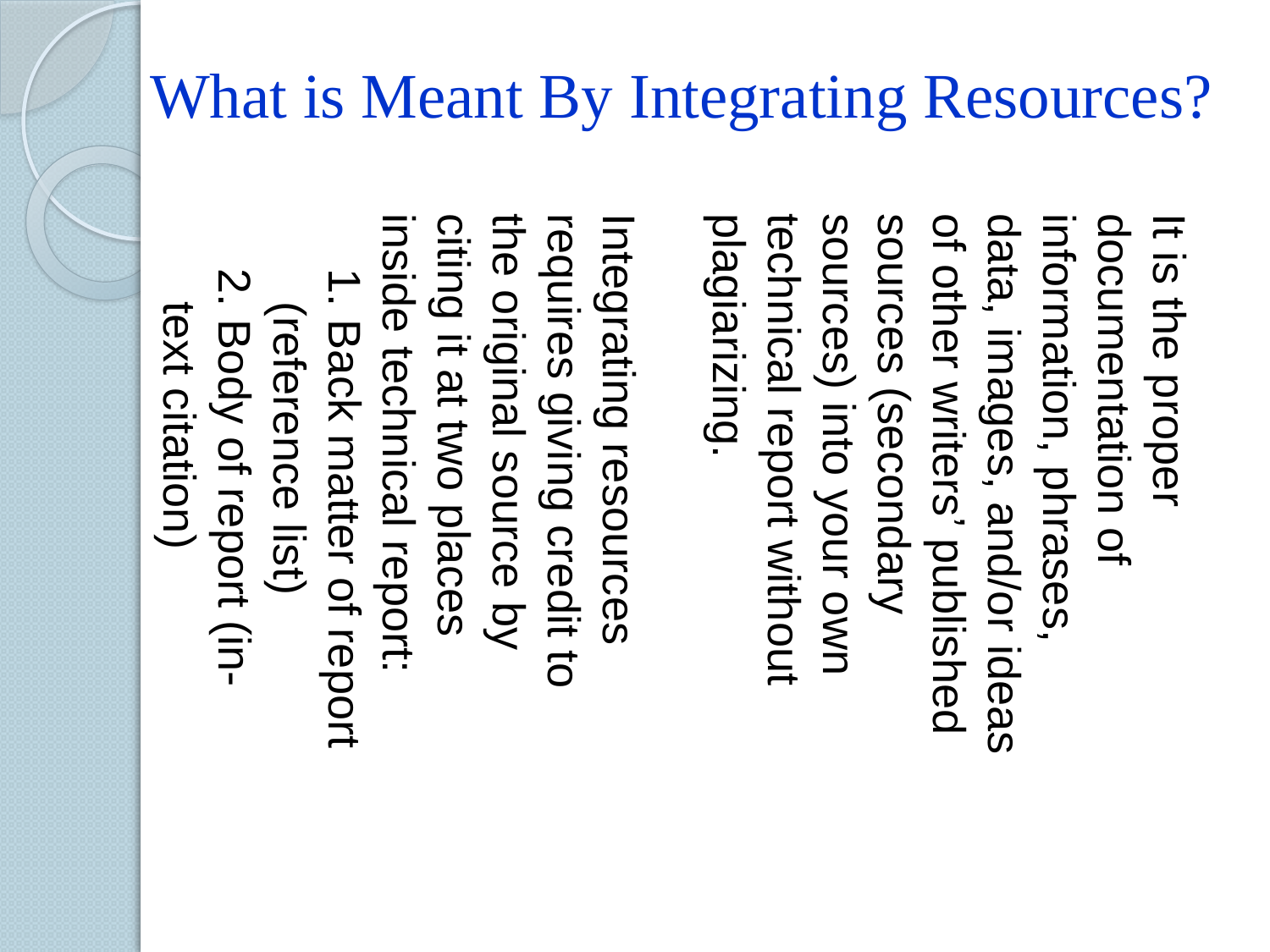

What is Meant By Integrating Resources?
It is the proper documentation of information, phrases, data, images, and/or ideas of other writers’ published sources (secondary sources) into your own technical report without plagiarizing.

Integrating resources requires giving credit to the original source by citing it at two places inside technical report:
1. Back matter of report (reference list)
2. Body of report (in-text citation)